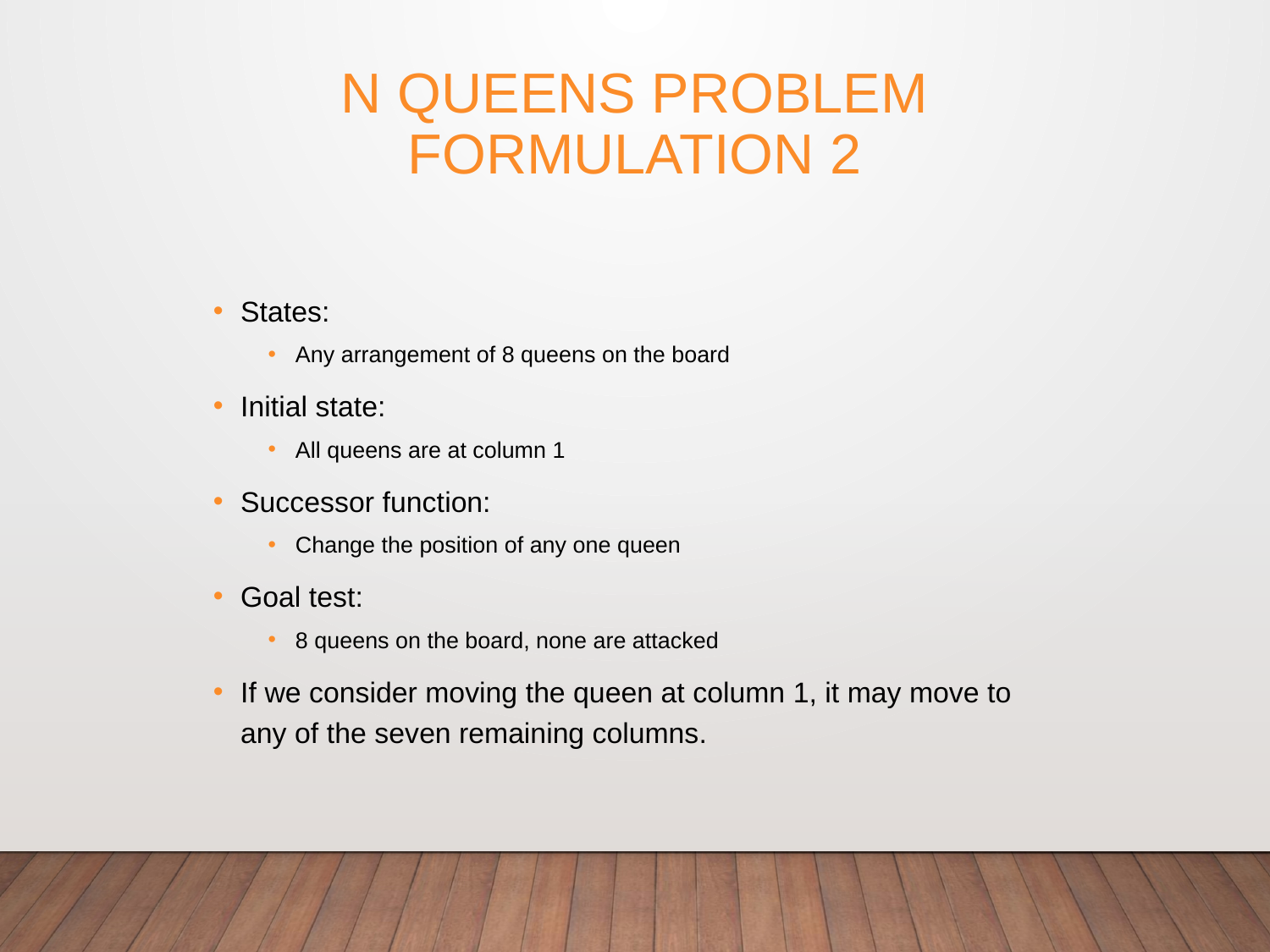

# N queens problem formulation 2
States:
Any arrangement of 8 queens on the board
Initial state:
All queens are at column 1
Successor function:
Change the position of any one queen
Goal test:
8 queens on the board, none are attacked
If we consider moving the queen at column 1, it may move to any of the seven remaining columns.